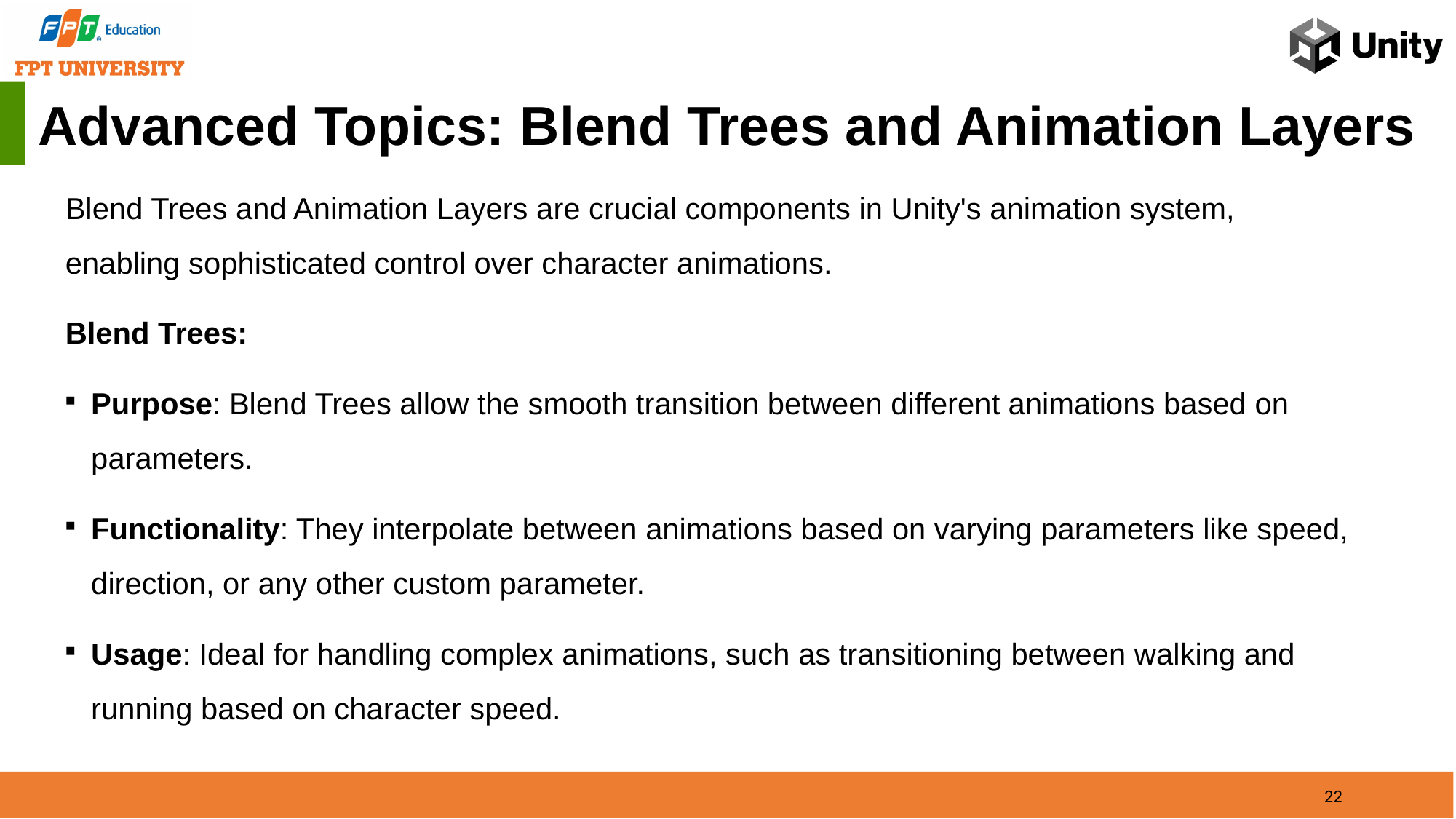

Advanced Topics: Blend Trees and Animation Layers
Blend Trees and Animation Layers are crucial components in Unity's animation system, enabling sophisticated control over character animations.
Blend Trees:
Purpose: Blend Trees allow the smooth transition between different animations based on parameters.
Functionality: They interpolate between animations based on varying parameters like speed, direction, or any other custom parameter.
Usage: Ideal for handling complex animations, such as transitioning between walking and running based on character speed.
22